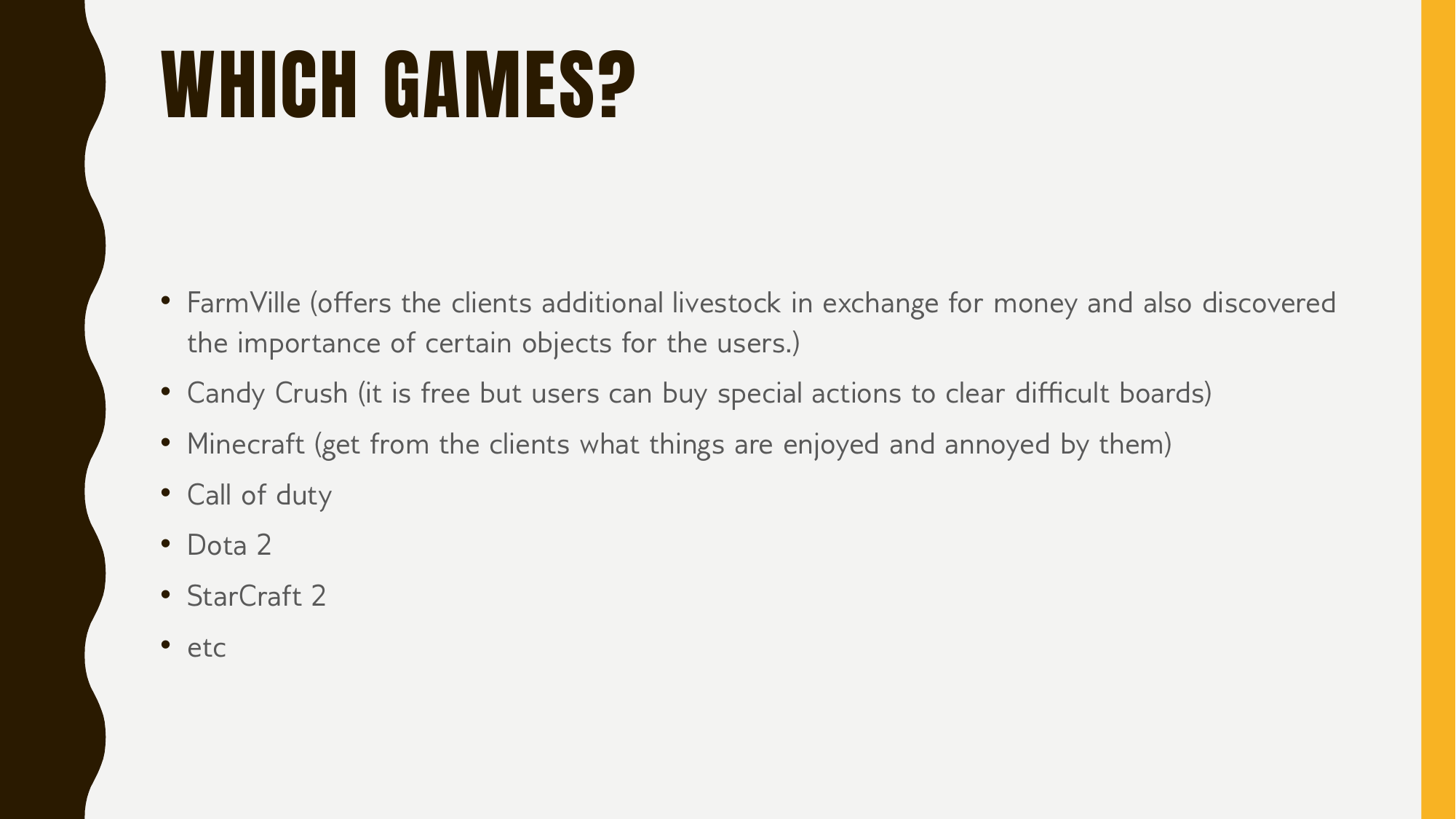

# Which Games?
FarmVille (offers the clients additional livestock in exchange for money and also discovered the importance of certain objects for the users.)
Candy Crush (it is free but users can buy special actions to clear difficult boards)
Minecraft (get from the clients what things are enjoyed and annoyed by them)
Call of duty
Dota 2
StarCraft 2
etc